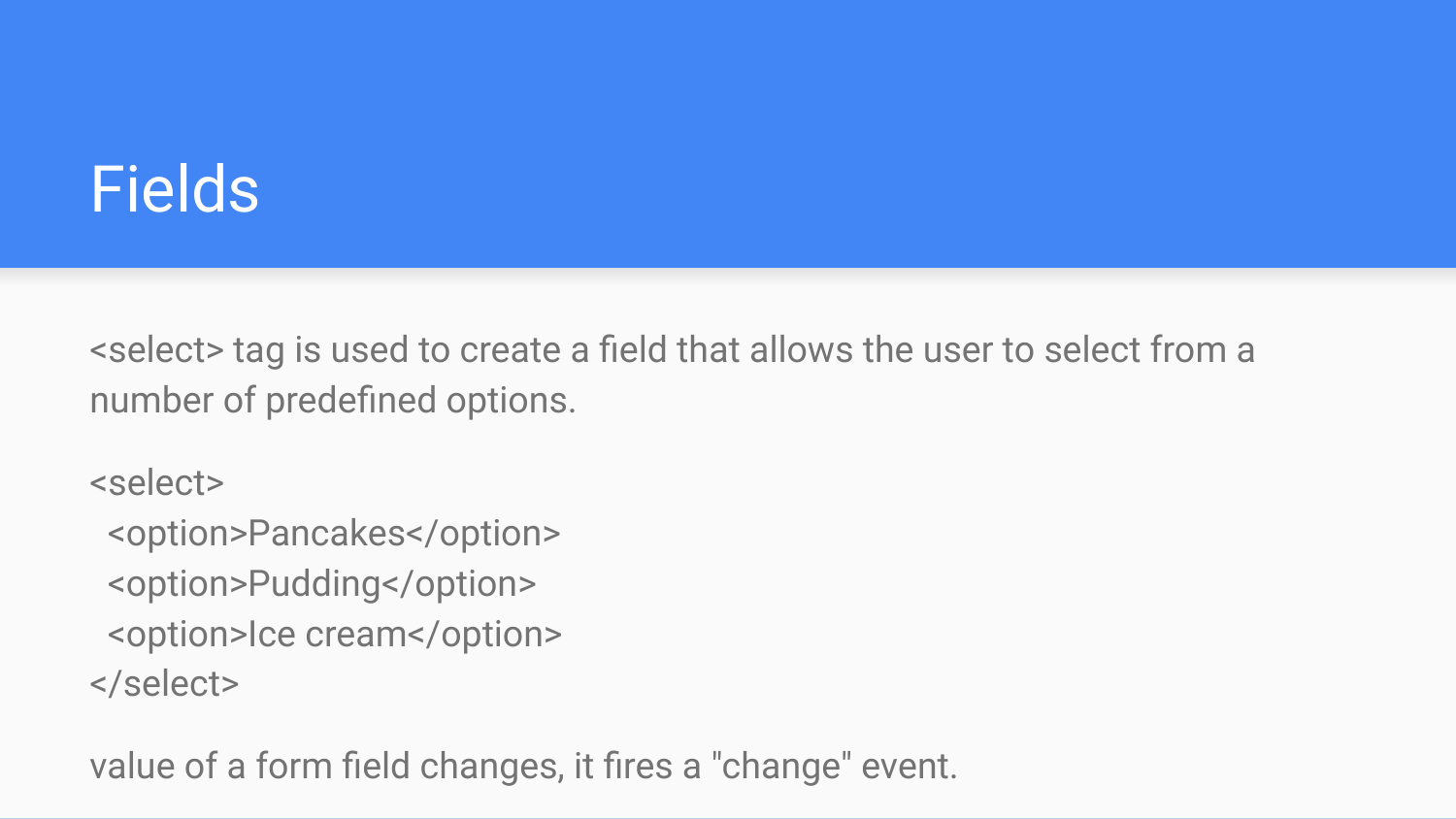

# Fields
<select> tag is used to create a field that allows the user to select from a number of predefined options.
<select>
  <option>Pancakes</option>
  <option>Pudding</option>
  <option>Ice cream</option>
</select>
value of a form field changes, it fires a "change" event.